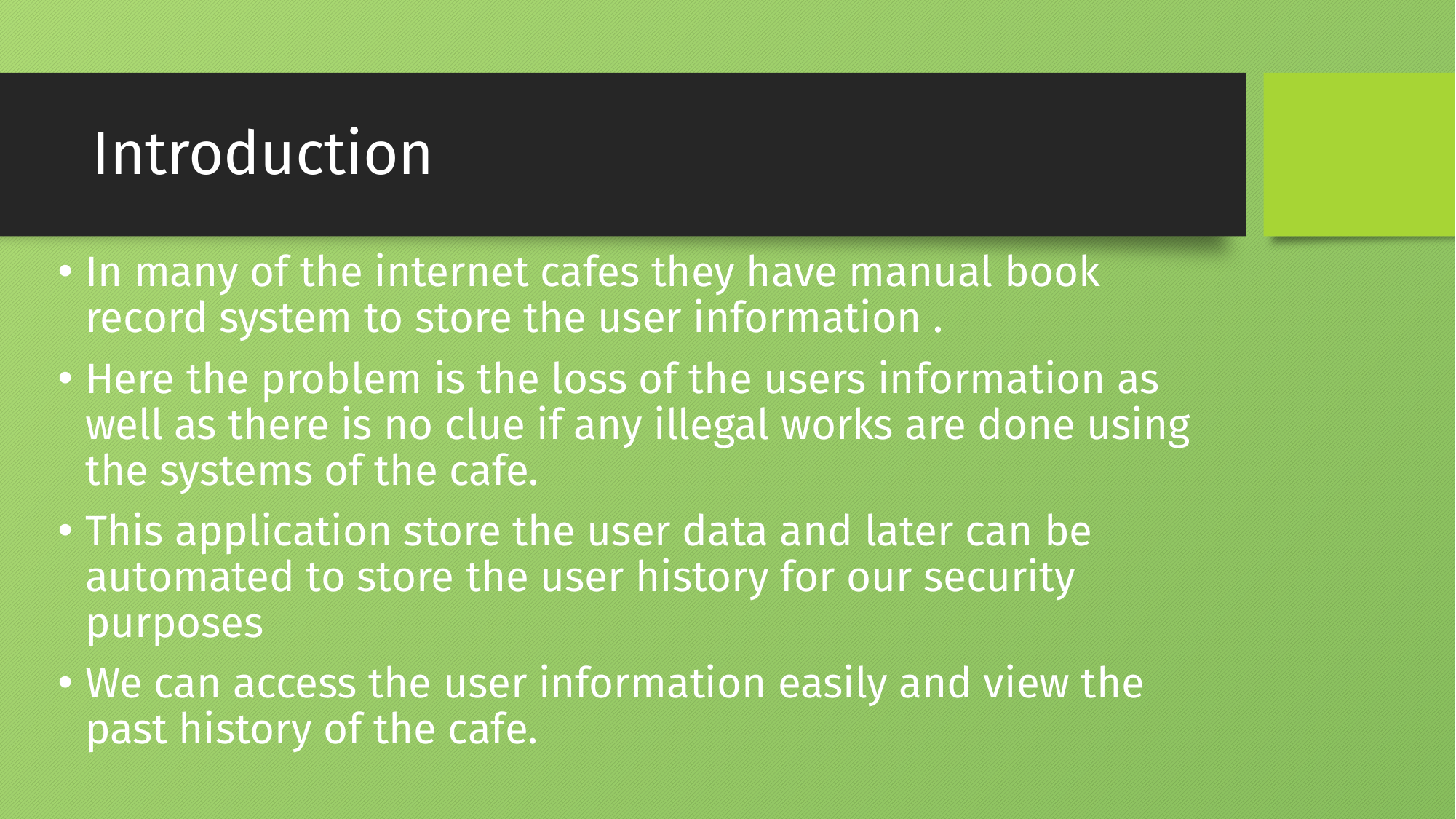

# Introduction
In many of the internet cafes they have manual book record system to store the user information .
Here the problem is the loss of the users information as well as there is no clue if any illegal works are done using the systems of the cafe.
This application store the user data and later can be automated to store the user history for our security purposes
We can access the user information easily and view the past history of the cafe.